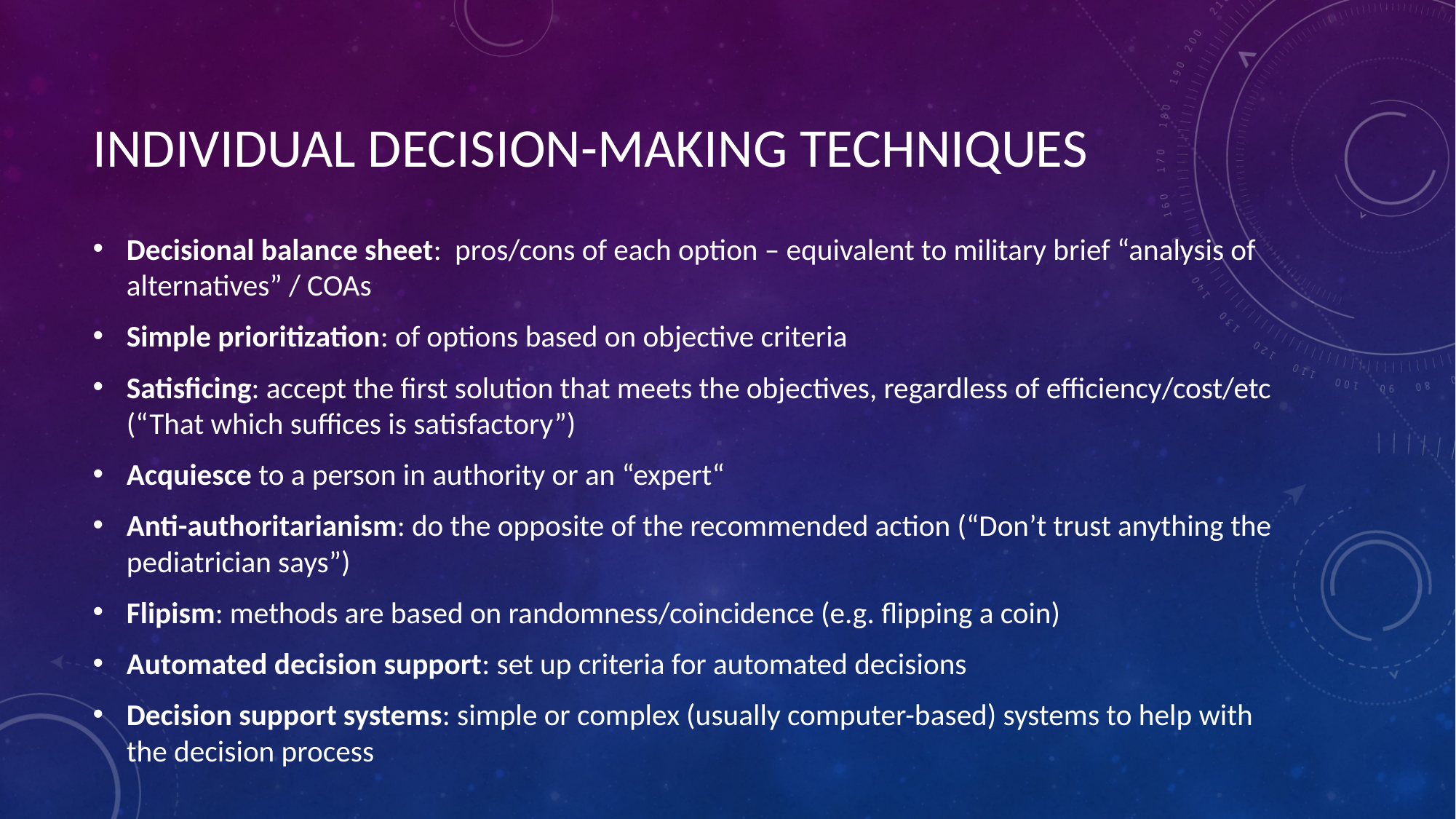

# Individual Decision-Making Techniques
Decisional balance sheet:  pros/cons of each option – equivalent to military brief “analysis of alternatives” / COAs
Simple prioritization: of options based on objective criteria
Satisficing: accept the first solution that meets the objectives, regardless of efficiency/cost/etc (“That which suffices is satisfactory”)
Acquiesce to a person in authority or an “expert“
Anti-authoritarianism: do the opposite of the recommended action (“Don’t trust anything the pediatrician says”)
Flipism: methods are based on randomness/coincidence (e.g. flipping a coin)
Automated decision support: set up criteria for automated decisions
Decision support systems: simple or complex (usually computer-based) systems to help with the decision process